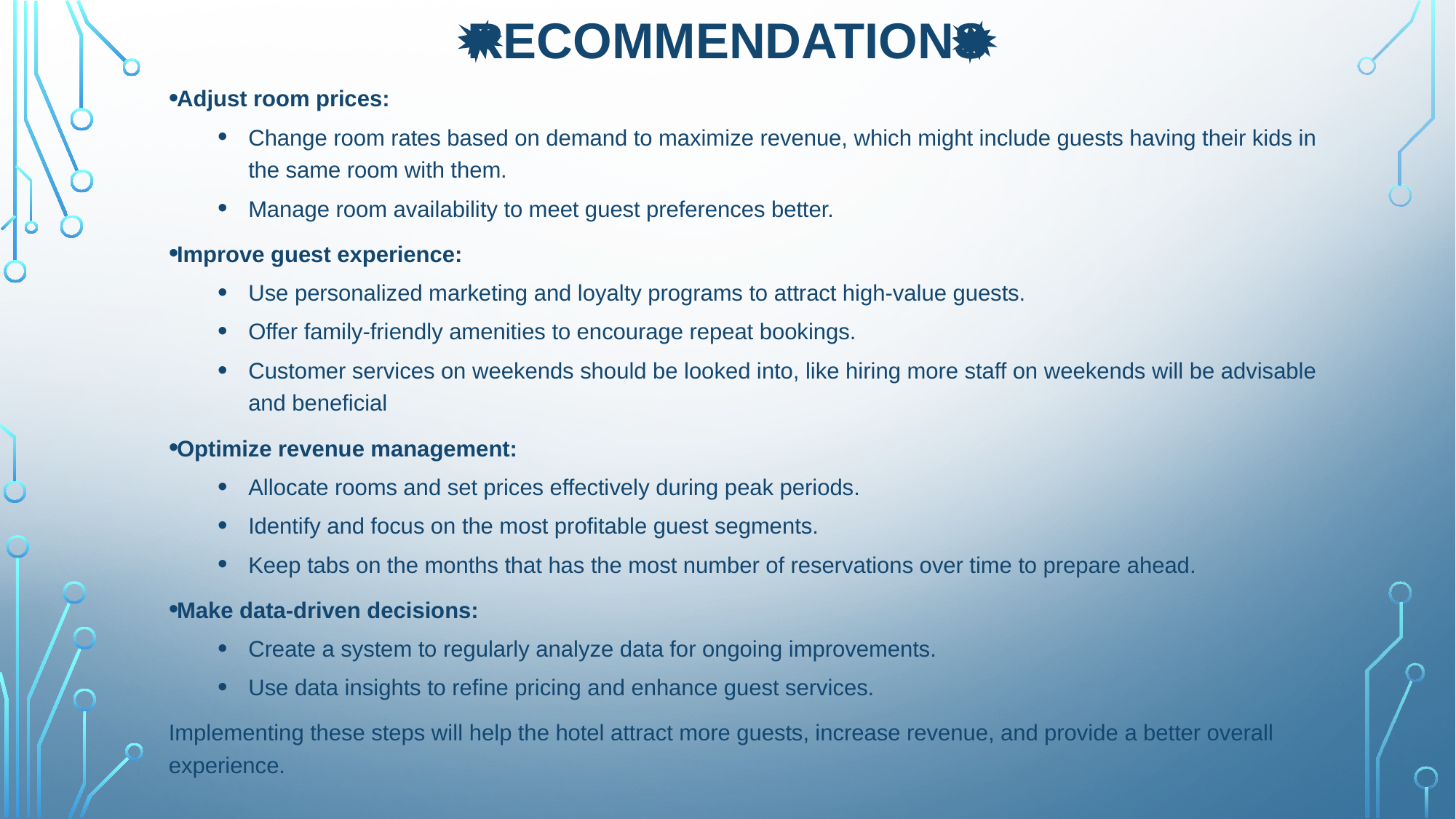

# Recommendations

Adjust room prices:
Change room rates based on demand to maximize revenue, which might include guests having their kids in the same room with them.
Manage room availability to meet guest preferences better.
Improve guest experience:
Use personalized marketing and loyalty programs to attract high-value guests.
Offer family-friendly amenities to encourage repeat bookings.
Customer services on weekends should be looked into, like hiring more staff on weekends will be advisable and beneficial
Optimize revenue management:
Allocate rooms and set prices effectively during peak periods.
Identify and focus on the most profitable guest segments.
Keep tabs on the months that has the most number of reservations over time to prepare ahead.
Make data-driven decisions:
Create a system to regularly analyze data for ongoing improvements.
Use data insights to refine pricing and enhance guest services.
Implementing these steps will help the hotel attract more guests, increase revenue, and provide a better overall experience.